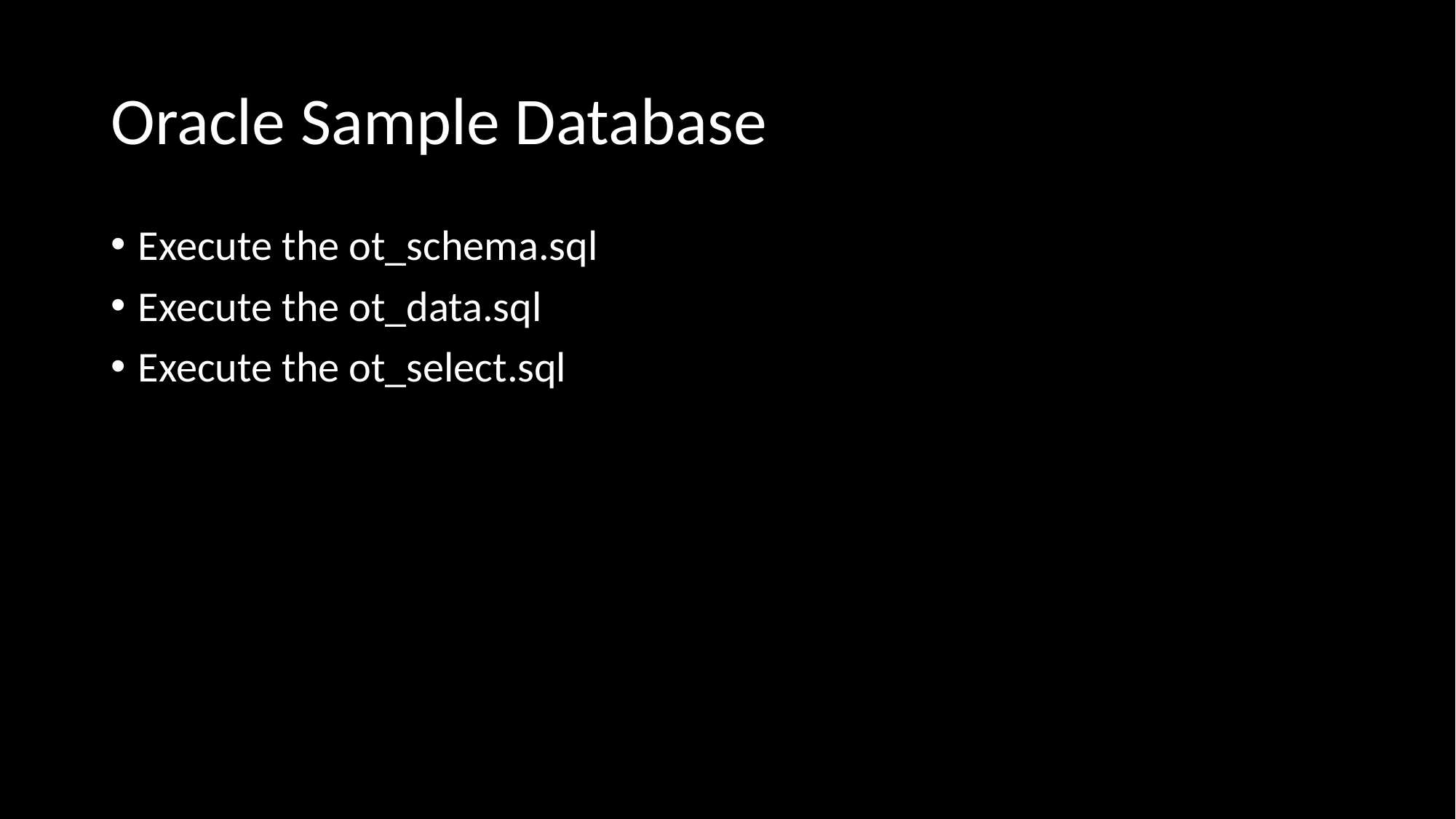

# Oracle Sample Database
Execute the ot_schema.sql
Execute the ot_data.sql
Execute the ot_select.sql